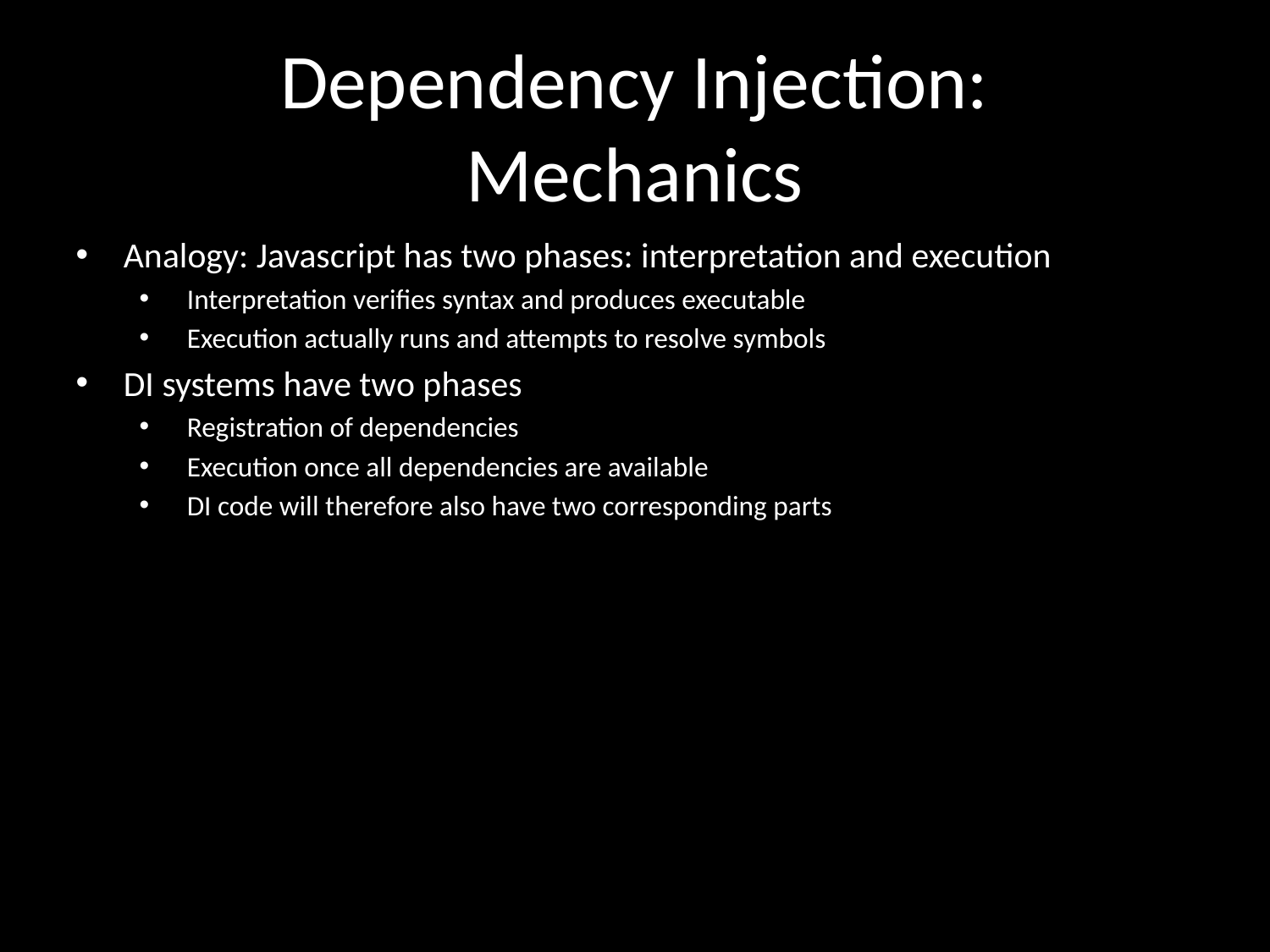

# Dependency Injection: Mechanics
Analogy: Javascript has two phases: interpretation and execution
Interpretation verifies syntax and produces executable
Execution actually runs and attempts to resolve symbols
DI systems have two phases
Registration of dependencies
Execution once all dependencies are available
DI code will therefore also have two corresponding parts